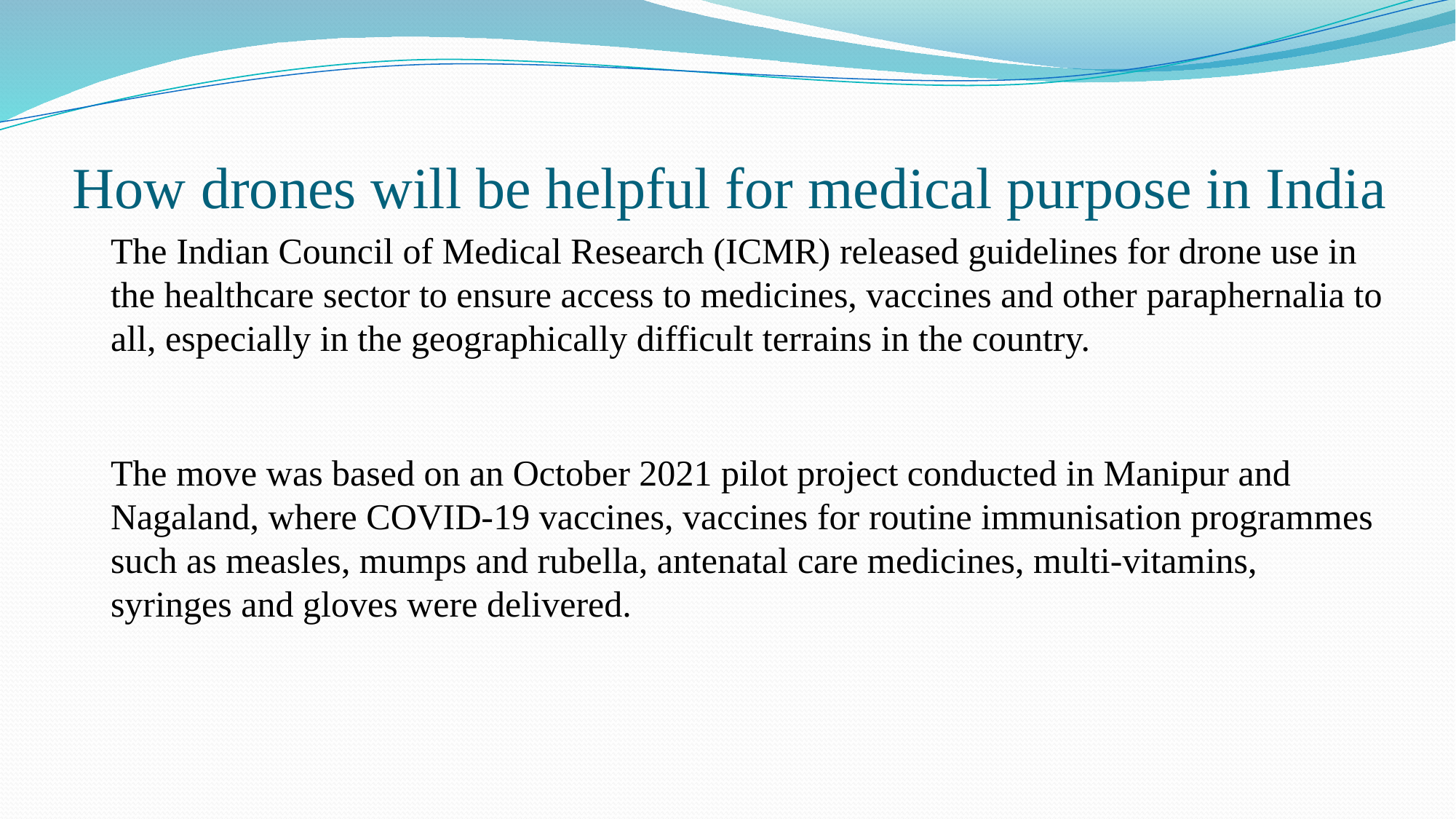

# How drones will be helpful for medical purpose in India
The Indian Council of Medical Research (ICMR) released guidelines for drone use in the healthcare sector to ensure access to medicines, vaccines and other paraphernalia to all, especially in the geographically difficult terrains in the country.
The move was based on an October 2021 pilot project conducted in Manipur and Nagaland, where COVID-19 vaccines, vaccines for routine immunisation programmes such as measles, mumps and rubella, antenatal care medicines, multi-vitamins, syringes and gloves were delivered.